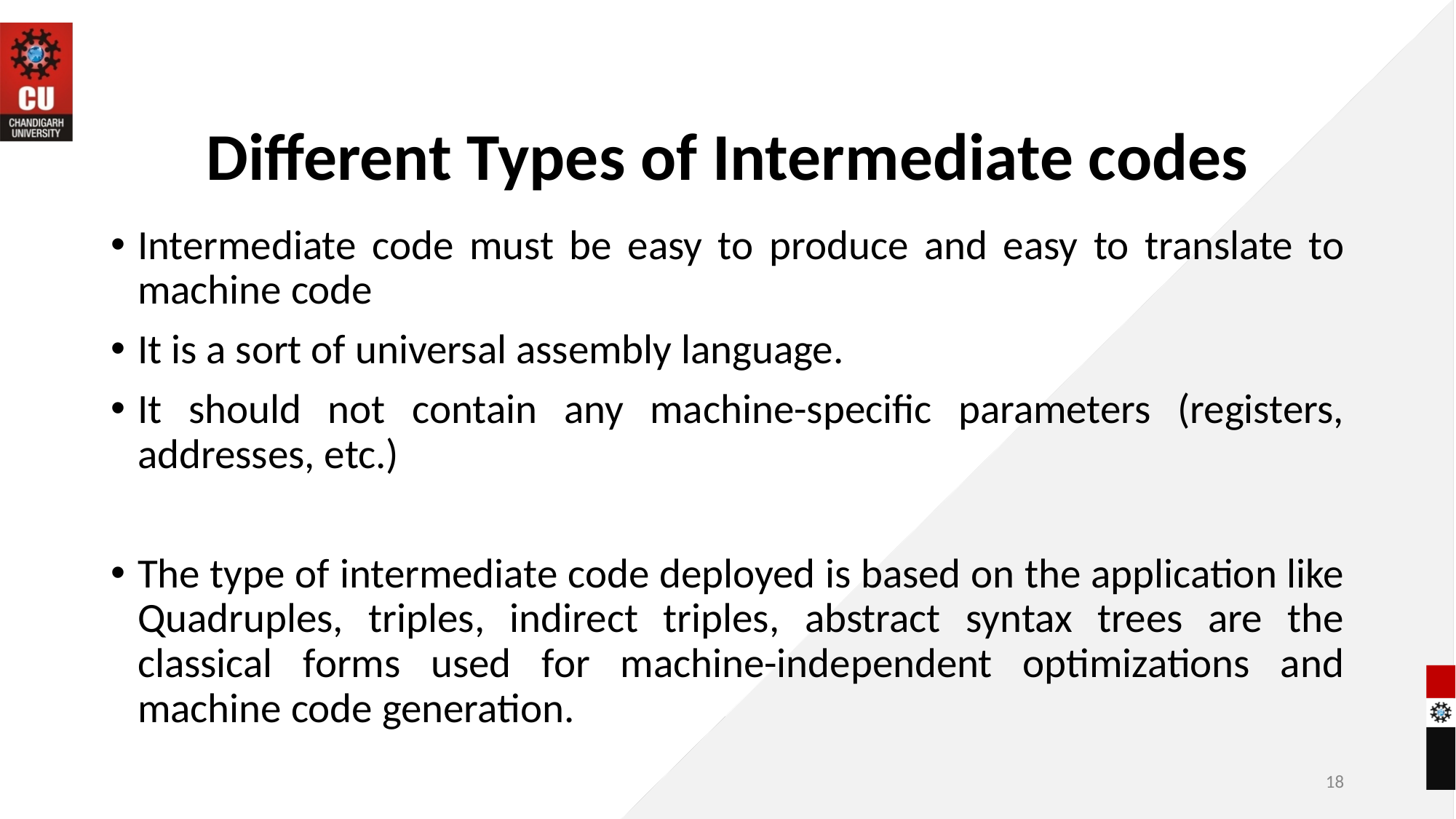

# Different Types of Intermediate codes
Intermediate code must be easy to produce and easy to translate to machine code
It is a sort of universal assembly language.
It should not contain any machine-specific parameters (registers, addresses, etc.)

The type of intermediate code deployed is based on the application like Quadruples, triples, indirect triples, abstract syntax trees are the classical forms used for machine-independent optimizations and machine code generation.
18